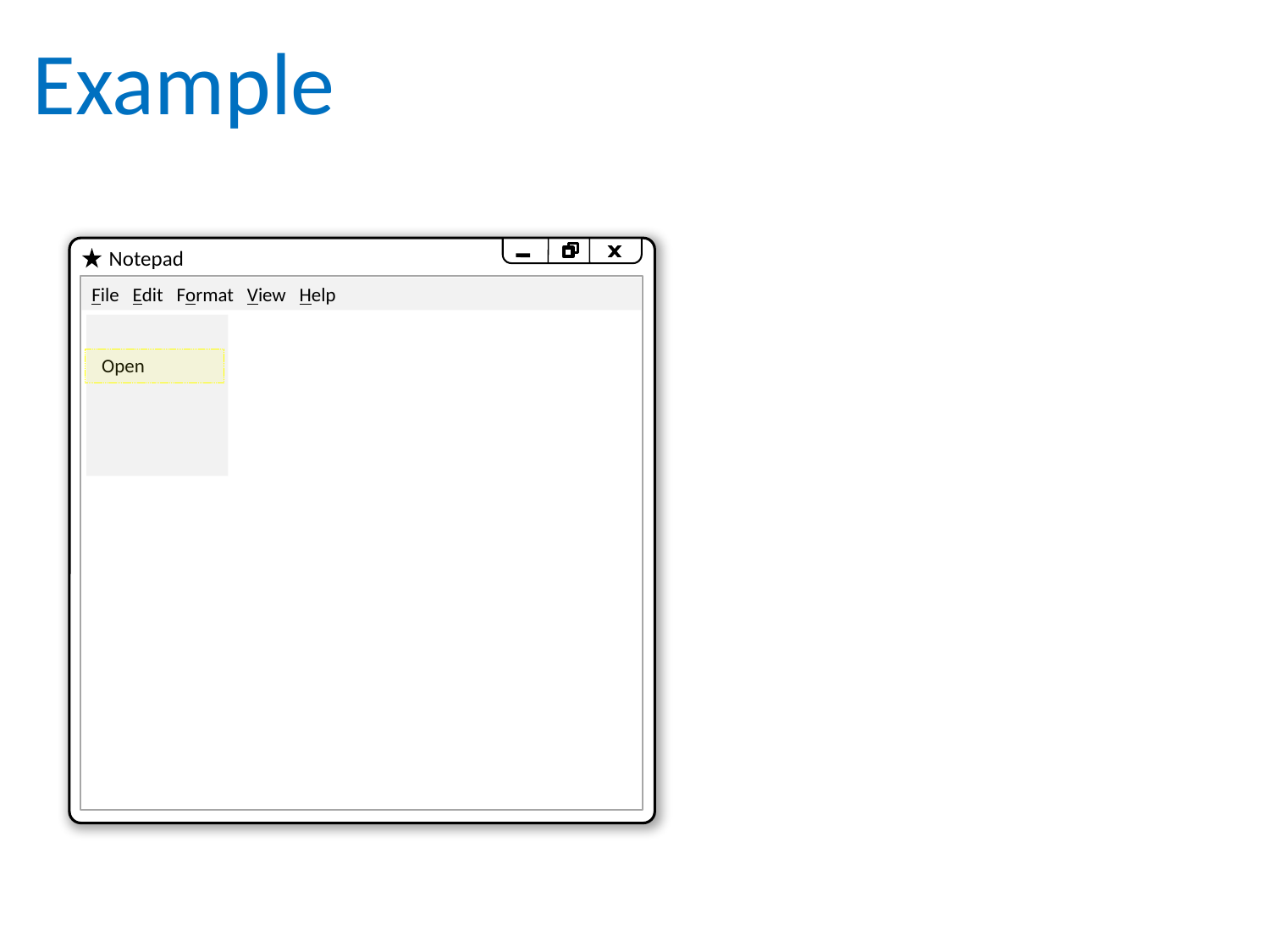

Example

Notepad

File   Edit   Format   View   Help

Open